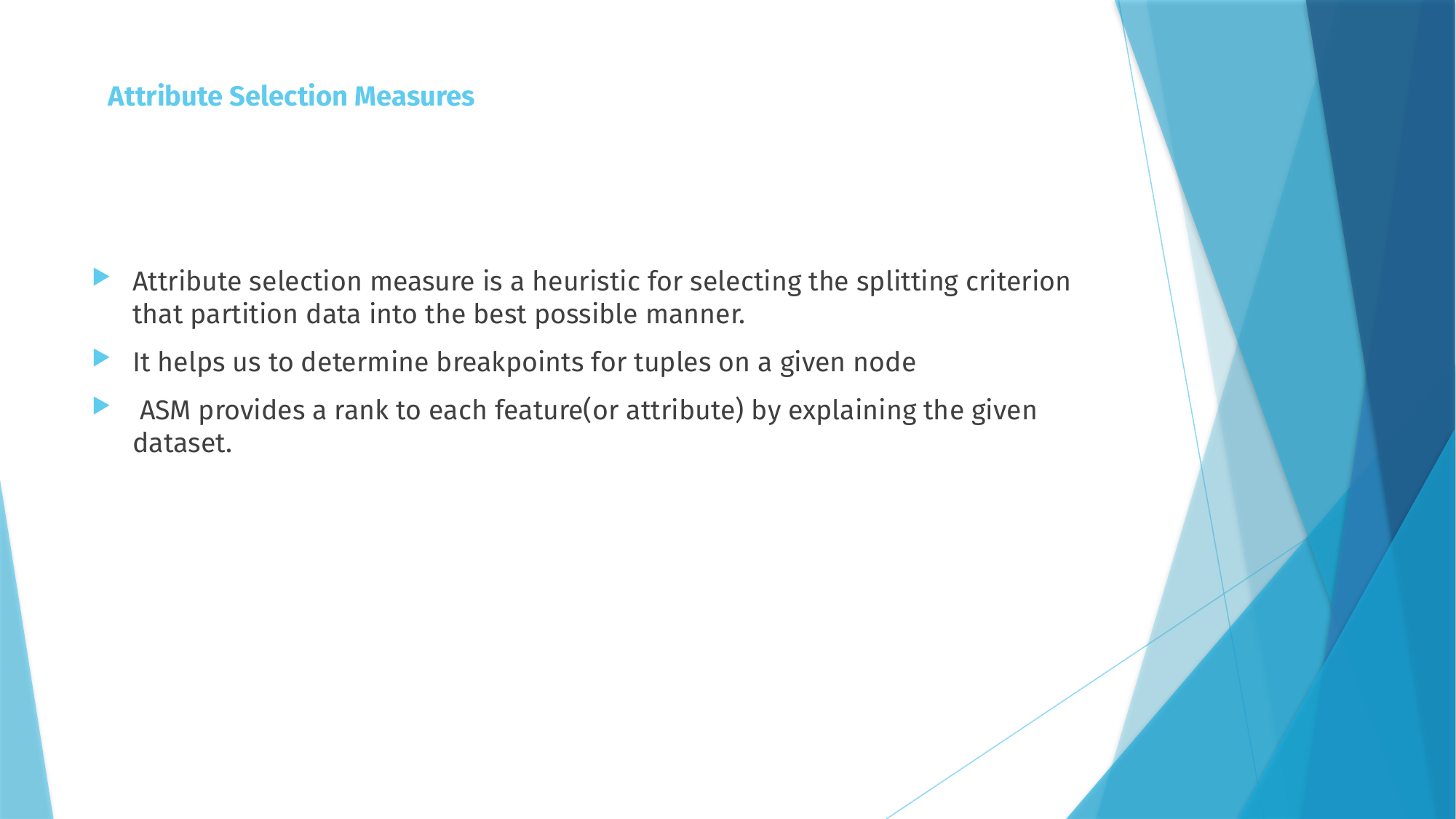

# Attribute Selection Measures
Attribute selection measure is a heuristic for selecting the splitting criterion that partition data into the best possible manner.
It helps us to determine breakpoints for tuples on a given node
 ASM provides a rank to each feature(or attribute) by explaining the given dataset.